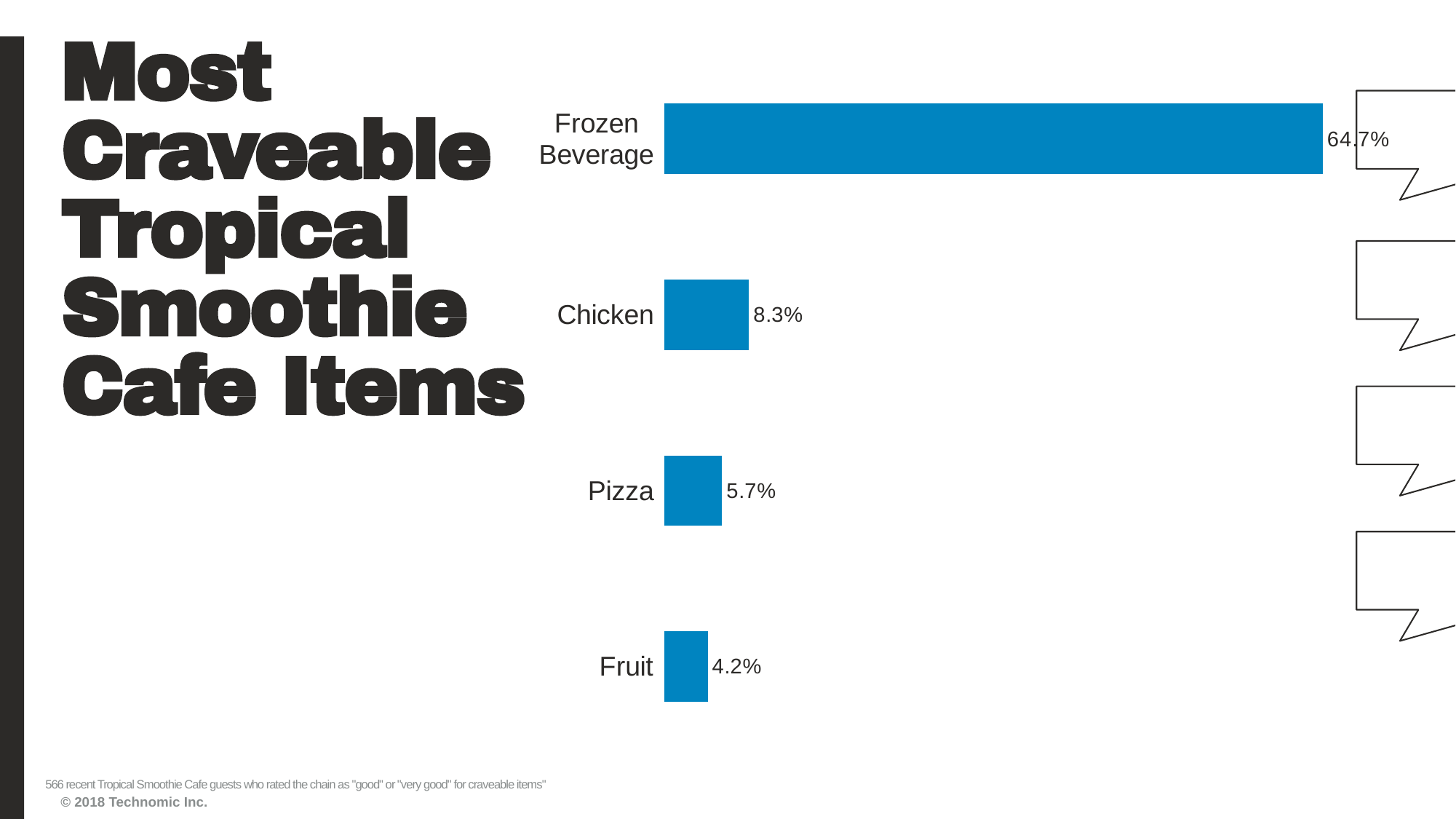

# Most Craveable Tropical Smoothie Cafe Items

### Chart

| Category | Series1 |
|---|---|
| Fruit | 0.042402827 |
| Pizza | 0.056537102 |
| Chicken | 0.083038869 |
| Frozen Beverage | 0.64664311 |
566 recent Tropical Smoothie Cafe guests who rated the chain as "good" or "very good" for craveable items"